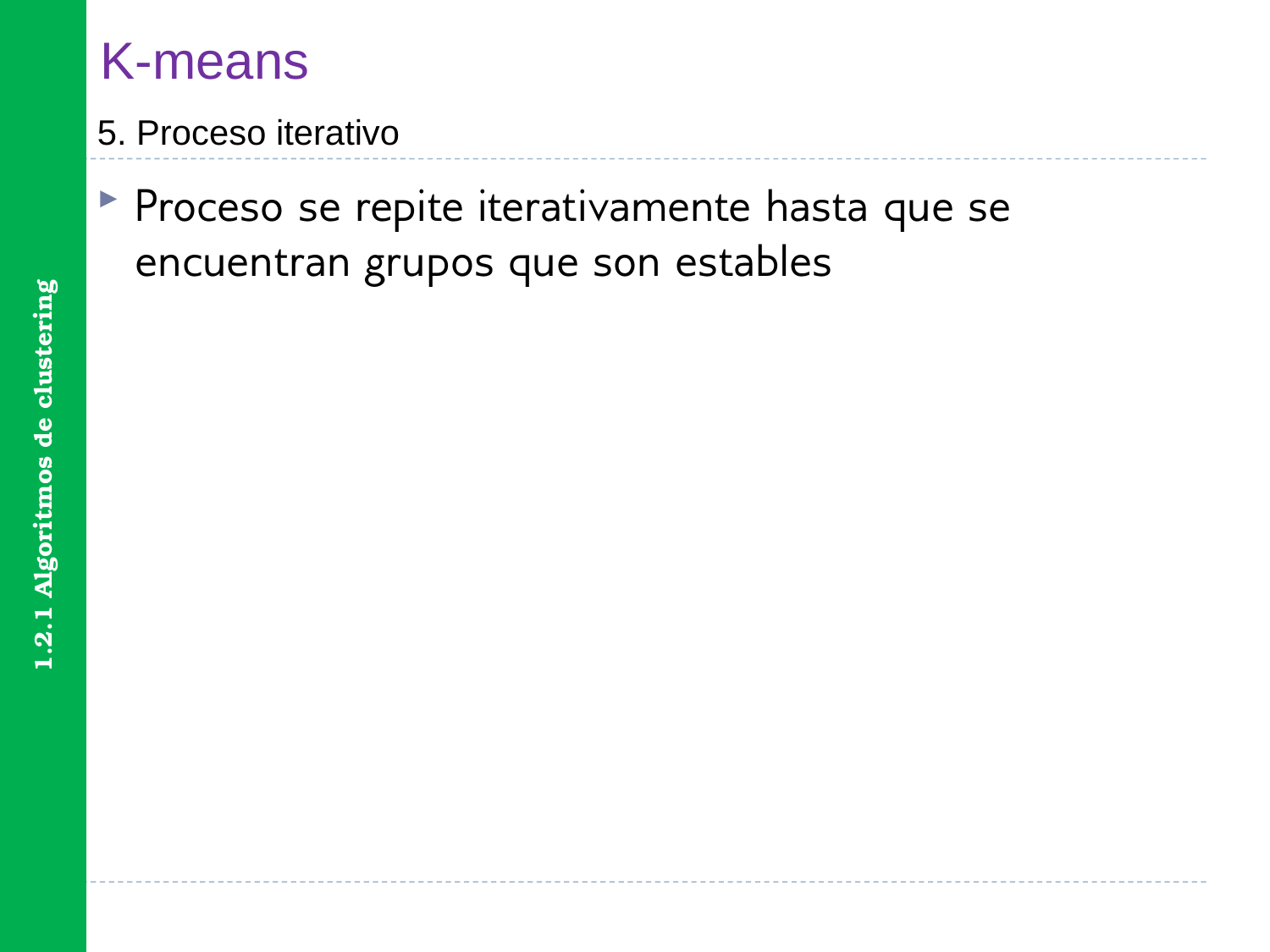

1.2.1 Algoritmos de clustering
# 5. Proceso iterativo
K-means
Proceso se repite iterativamente hasta que se encuentran grupos que son estables